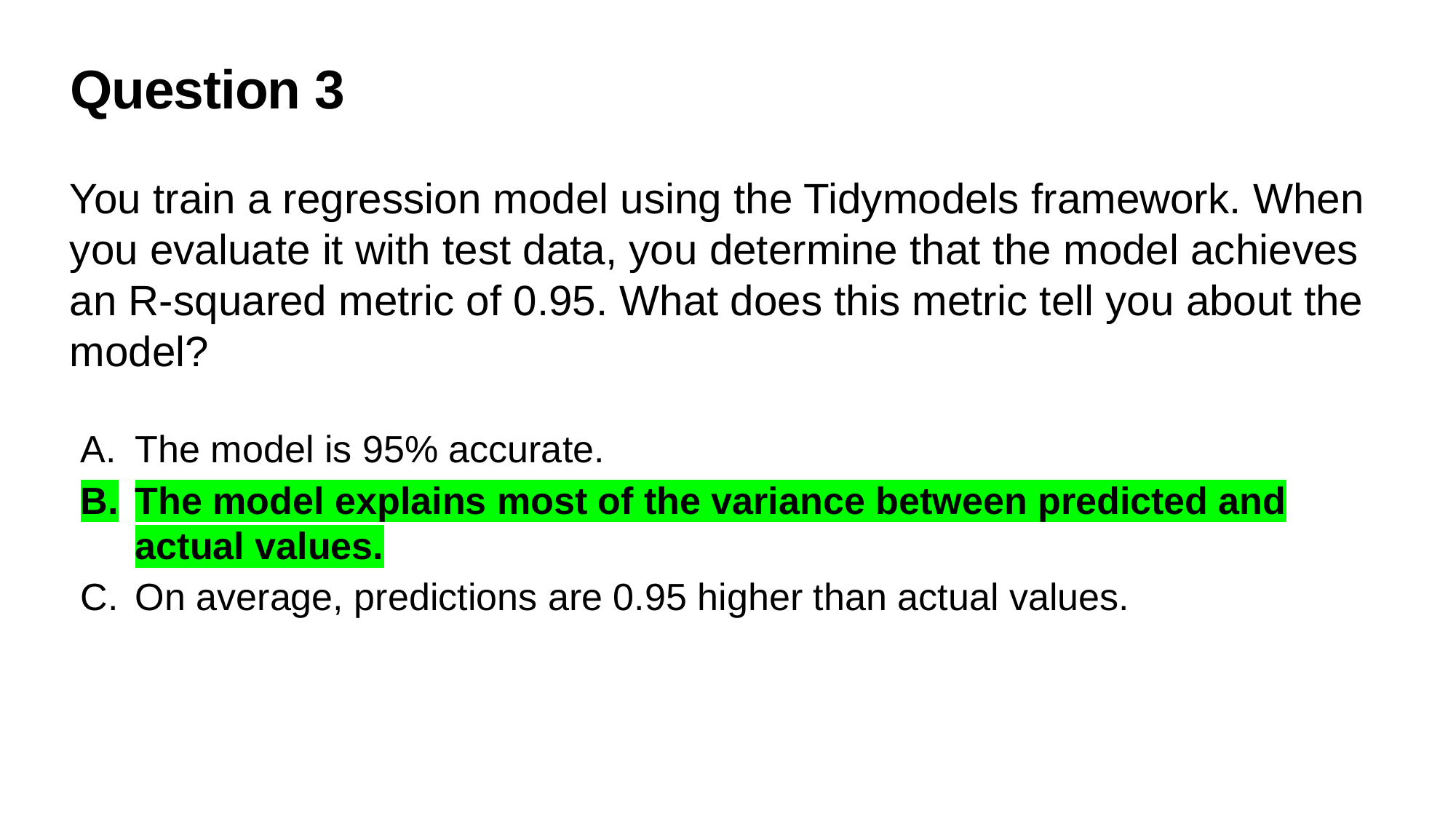

# Question 3
You train a regression model using the Tidymodels framework. When you evaluate it with test data, you determine that the model achieves an R-squared metric of 0.95. What does this metric tell you about the model?
The model is 95% accurate.
The model explains most of the variance between predicted and actual values.
On average, predictions are 0.95 higher than actual values.